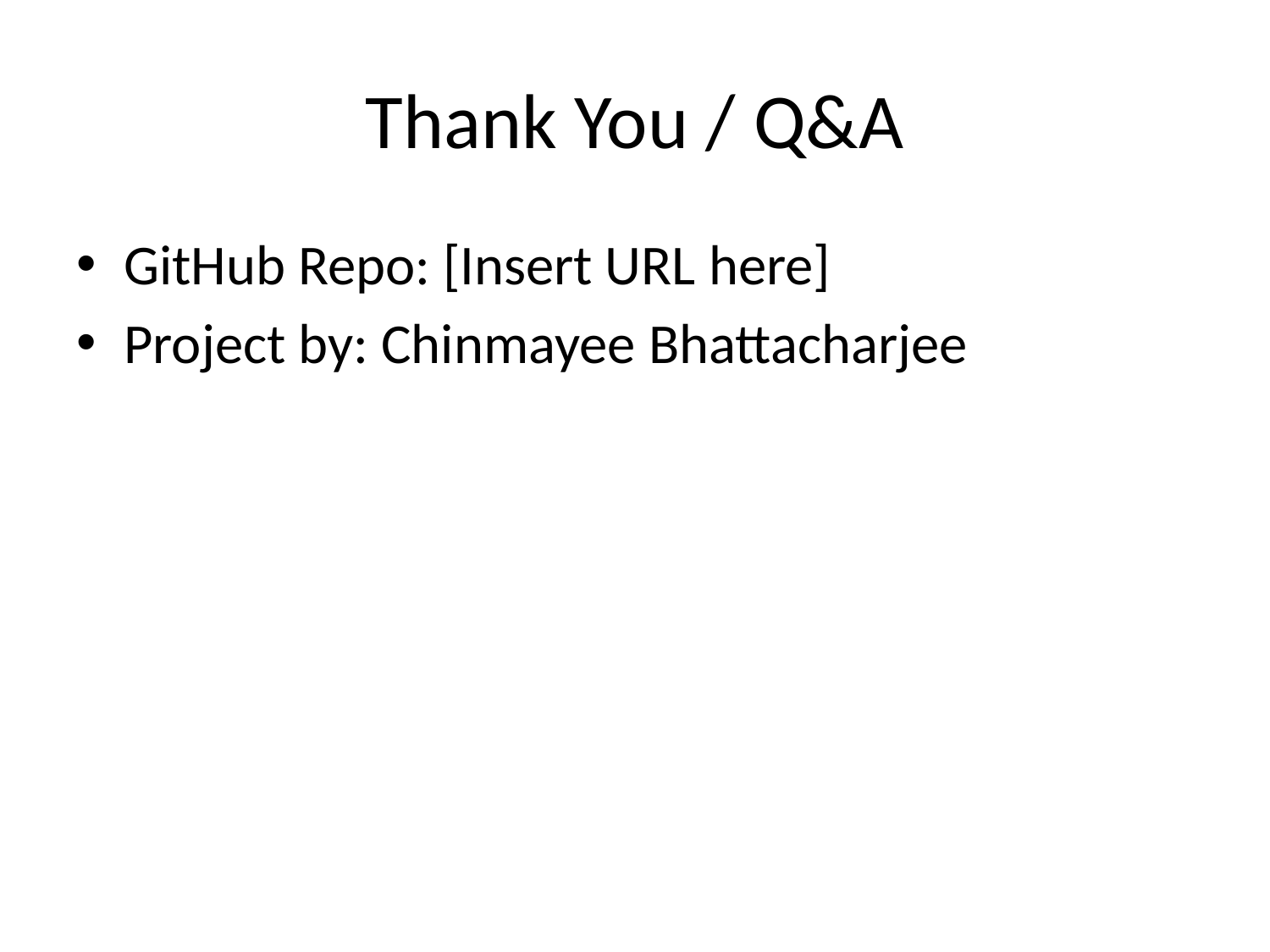

# Thank You / Q&A
GitHub Repo: [Insert URL here]
Project by: Chinmayee Bhattacharjee